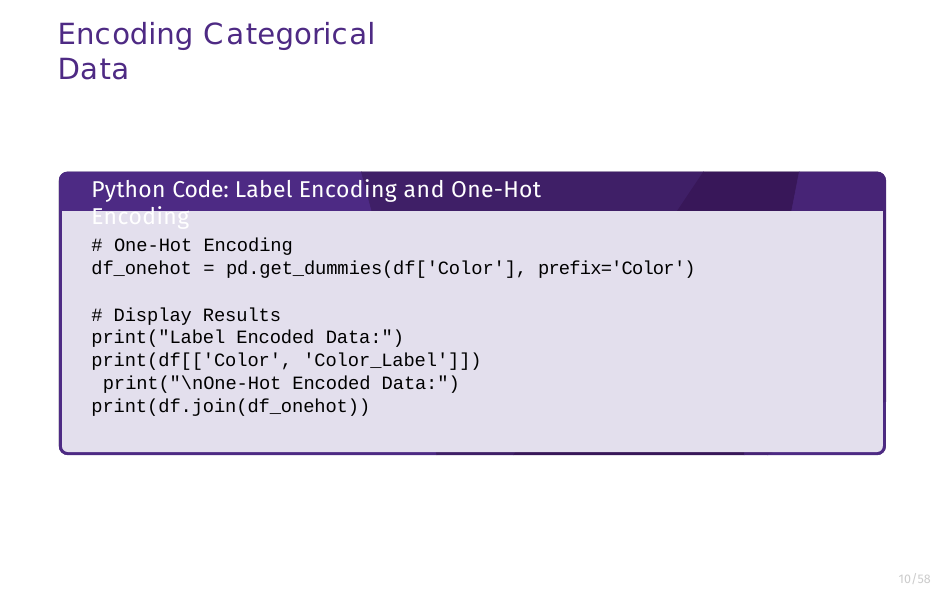

# Encoding Categorical Data

Python Code: Label Encoding and One-Hot Encoding
# One-Hot Encoding
df_onehot = pd.get_dummies(df['Color'], prefix='Color')

# Display Results  print("Label Encoded Data:")
print(df[['Color', 'Color_Label']])  print("\nOne-Hot Encoded Data:")  print(df.join(df_onehot))
10/58